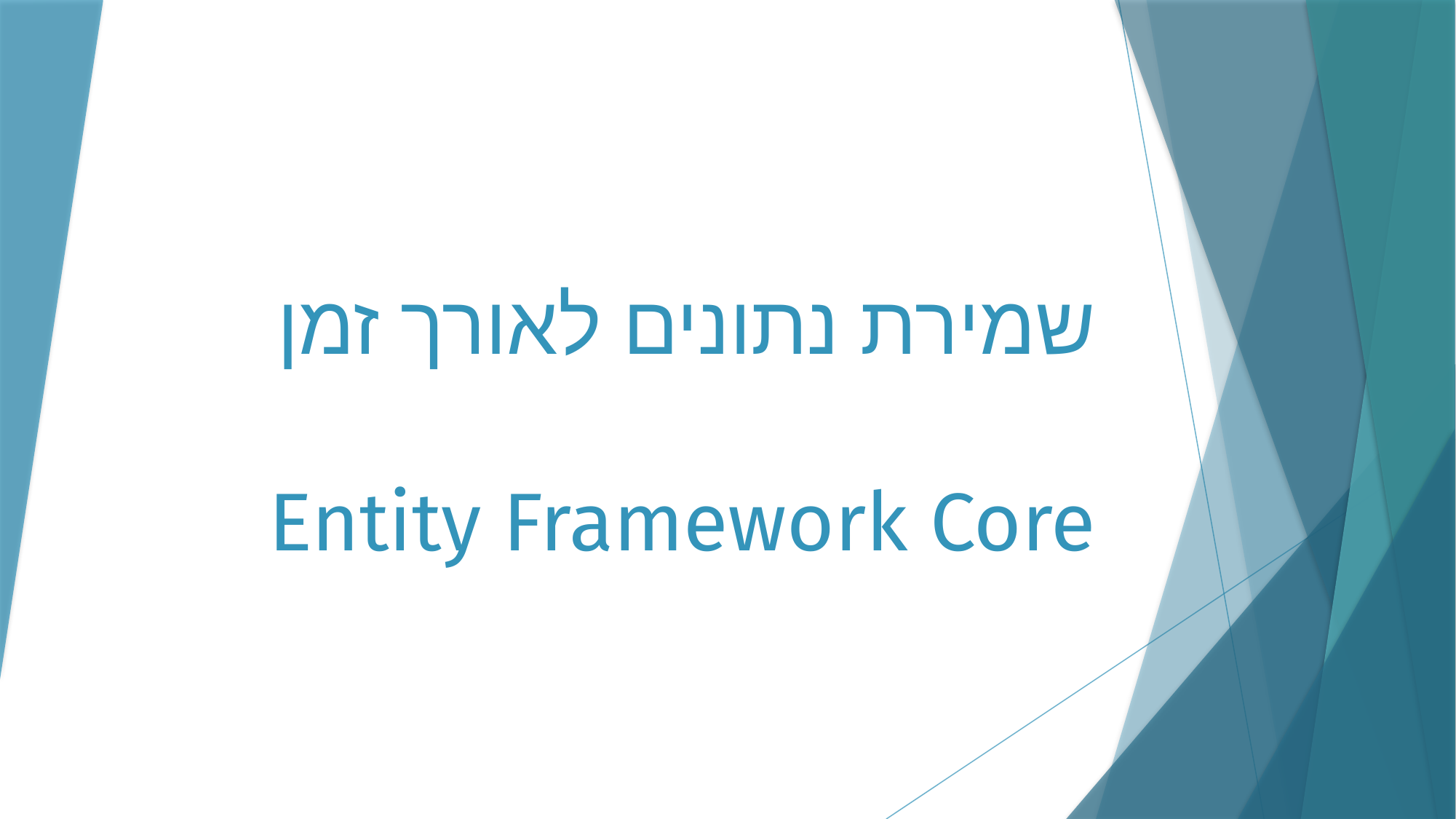

# שמירת נתונים לאורך זמן Entity Framework Core